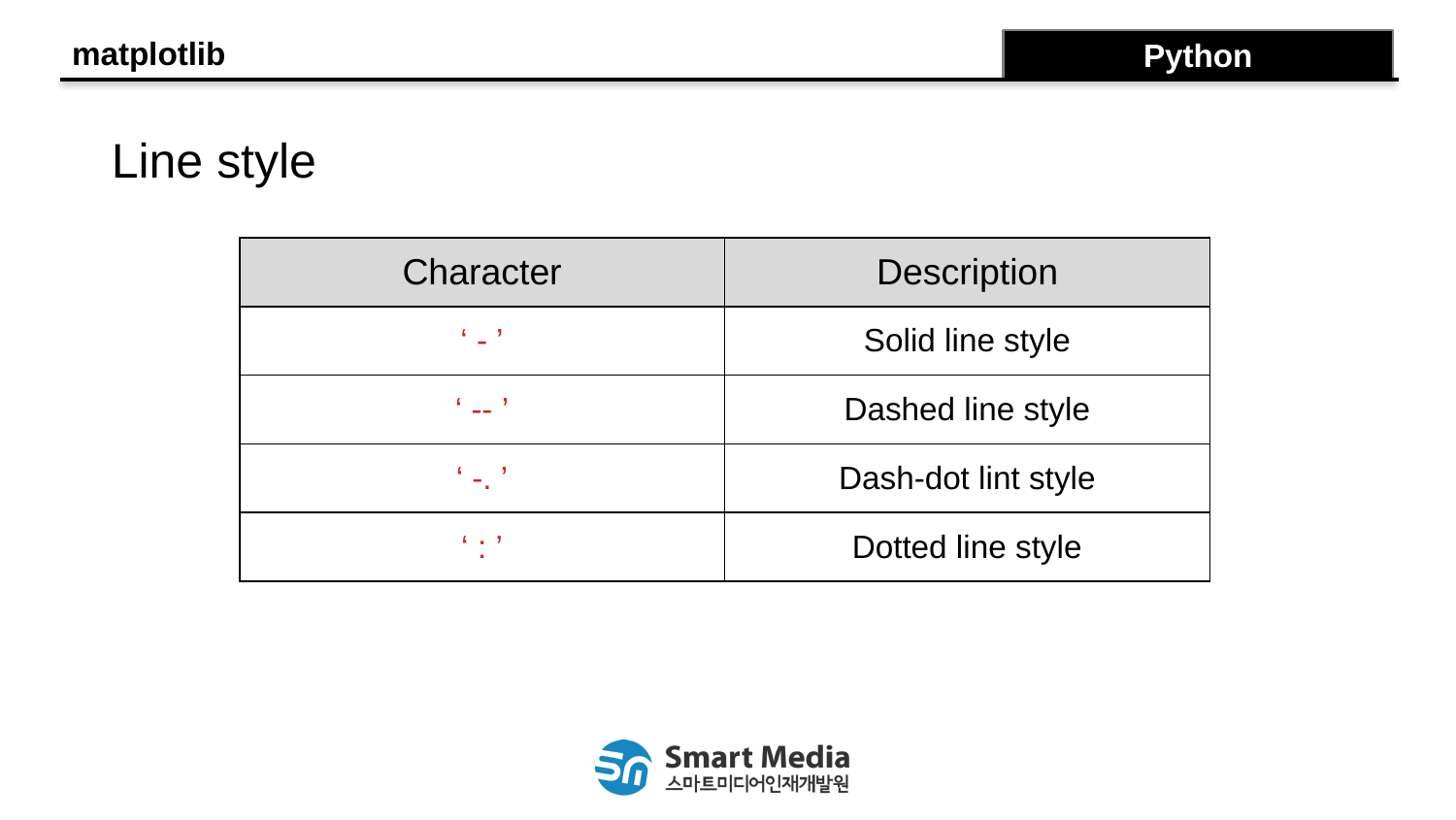

matplotlib
Python
Line style
| Character | Description |
| --- | --- |
| ‘ - ’ | Solid line style |
| ‘ -- ’ | Dashed line style |
| ‘ -. ’ | Dash-dot lint style |
| ‘ : ’ | Dotted line style |